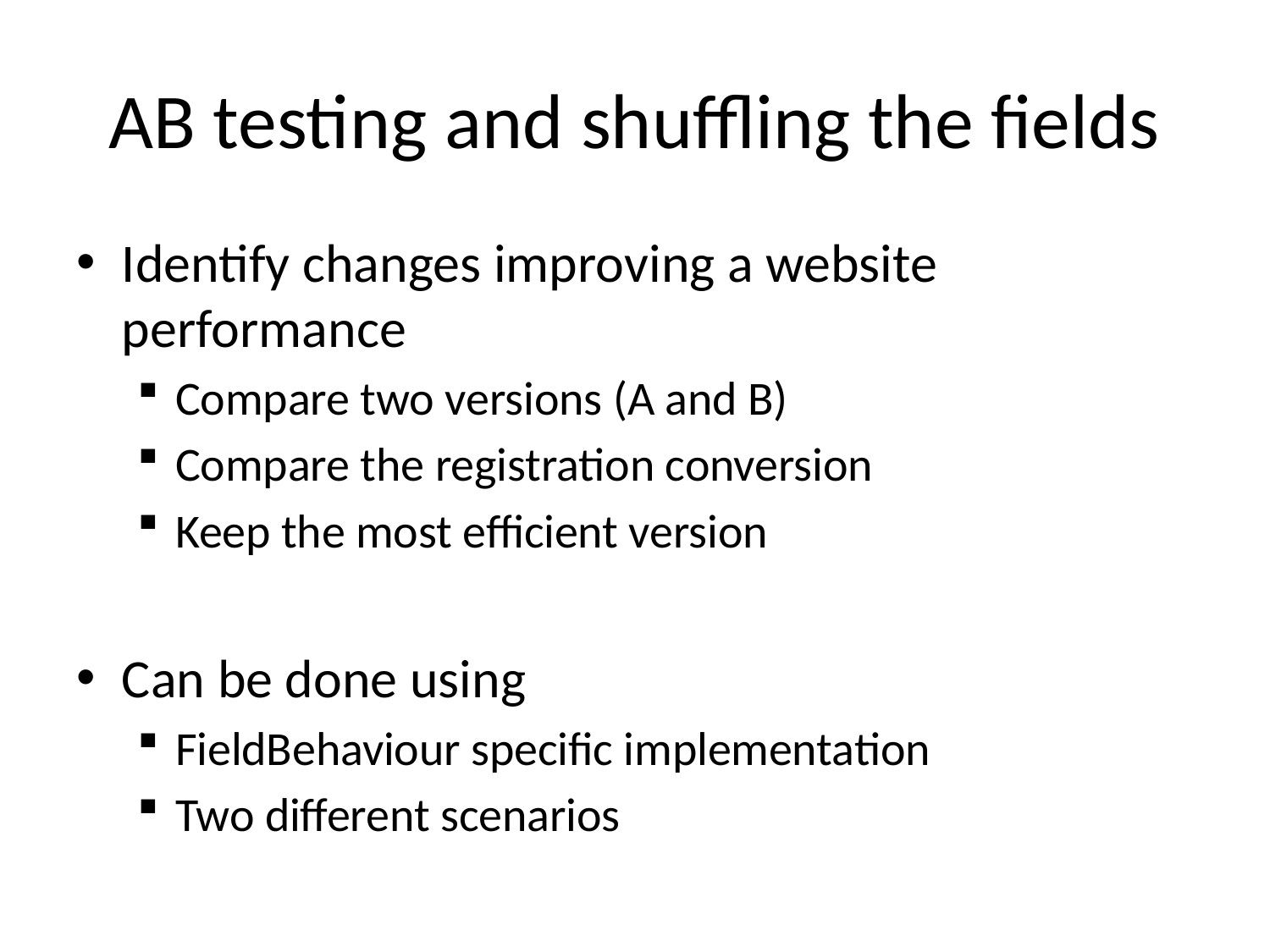

# AB testing and shuffling the fields
Identify changes improving a website performance
Compare two versions (A and B)
Compare the registration conversion
Keep the most efficient version

Can be done using
FieldBehaviour specific implementation
Two different scenarios